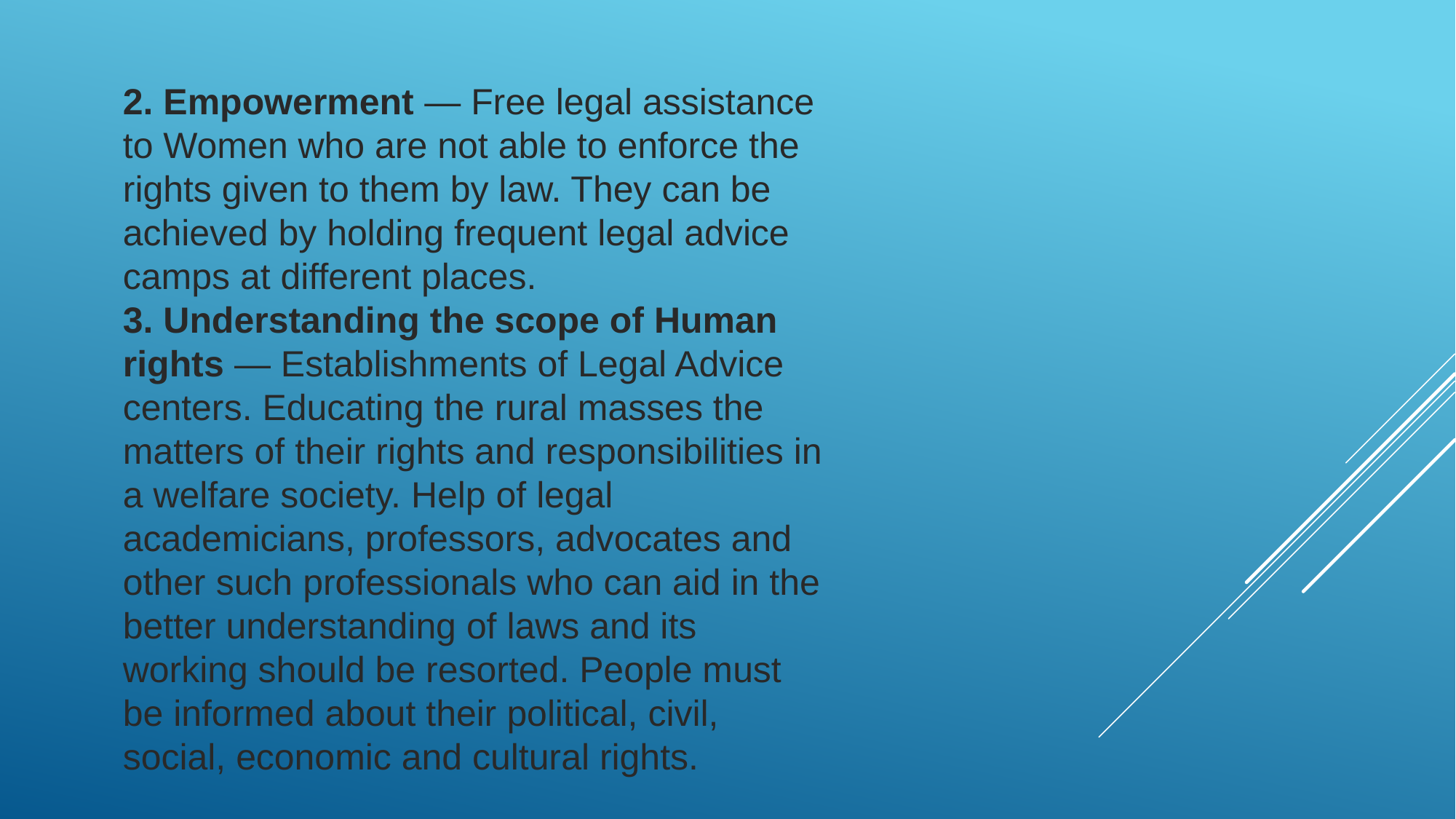

2. Empowerment — Free legal assistance to Women who are not able to enforce the rights given to them by law. They can be achieved by holding frequent legal advice camps at different places.
3. Understanding the scope of Human rights — Establishments of Legal Advice centers. Educating the rural masses the matters of their rights and responsibilities in a welfare society. Help of legal academicians, professors, advocates and other such professionals who can aid in the better understanding of laws and its working should be resorted. People must be informed about their political, civil, social, economic and cultural rights.